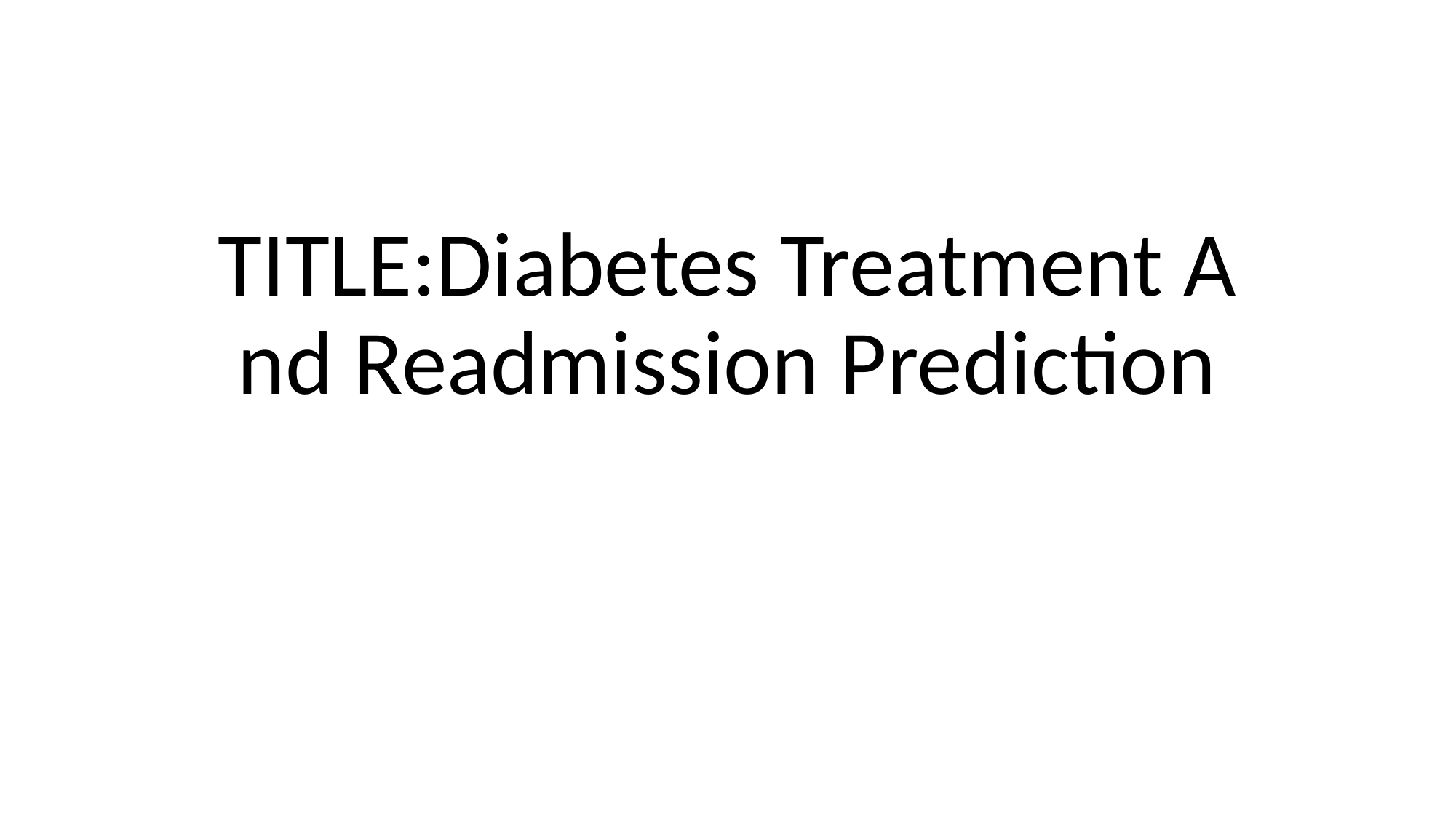

# TITLE:Diabetes Treatment A nd Readmission Prediction